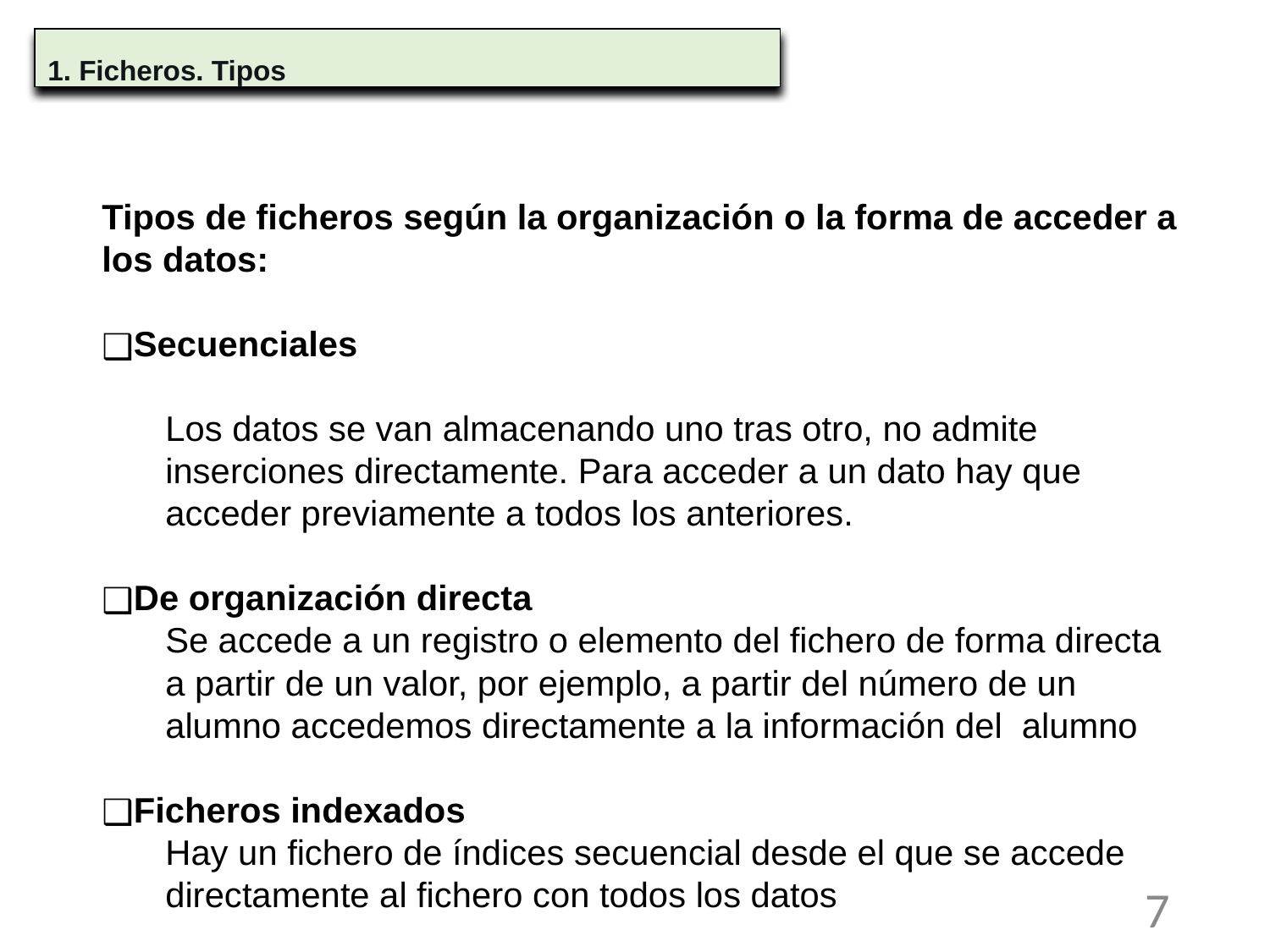

1. Ficheros. Tipos
Tipos de ficheros según la organización o la forma de acceder a los datos:

Secuenciales

Los datos se van almacenando uno tras otro, no admite inserciones directamente. Para acceder a un dato hay que acceder previamente a todos los anteriores.

De organización directa
Se accede a un registro o elemento del fichero de forma directa a partir de un valor, por ejemplo, a partir del número de un alumno accedemos directamente a la información del  alumno

Ficheros indexados
Hay un fichero de índices secuencial desde el que se accede directamente al fichero con todos los datos
7